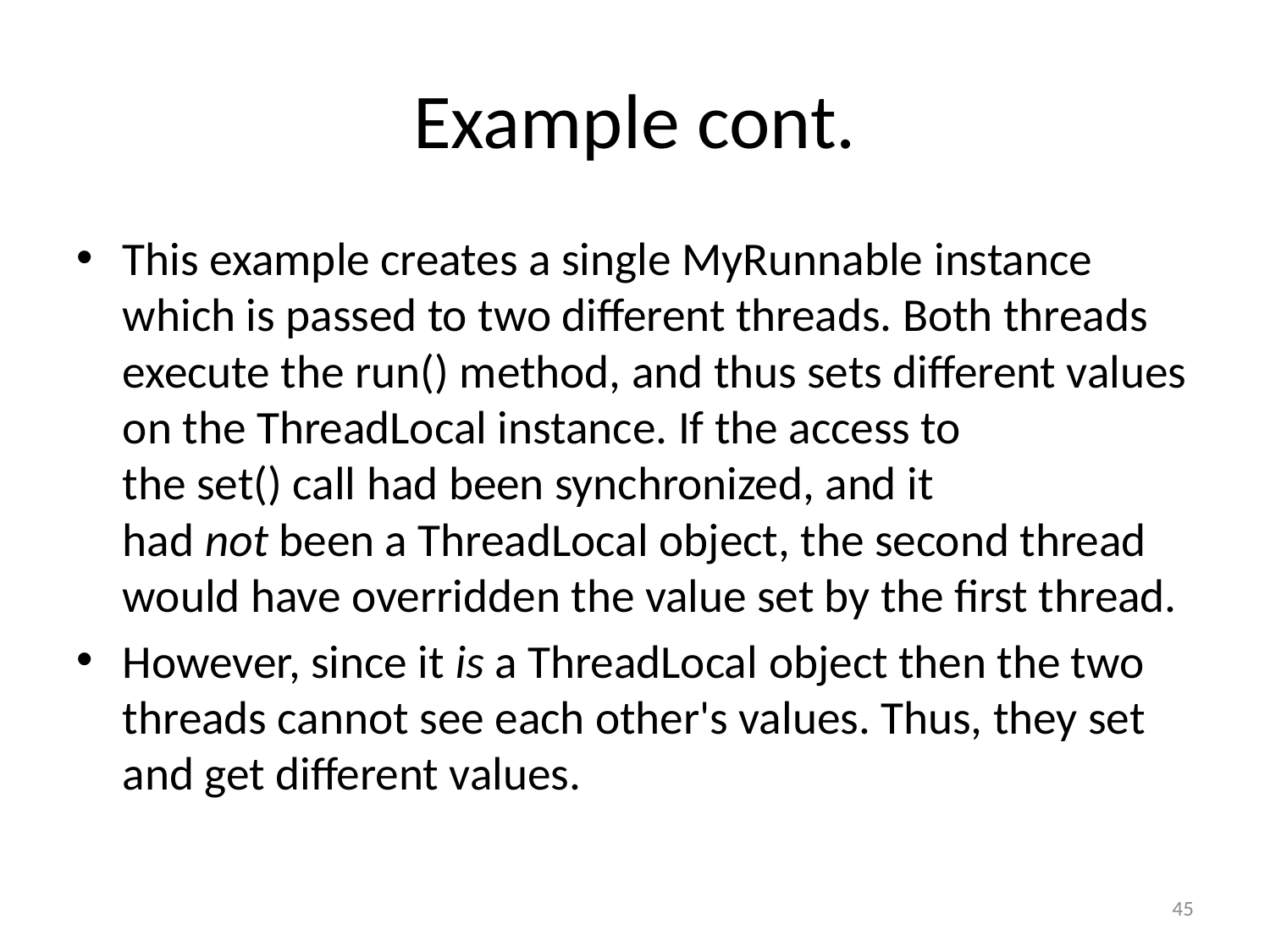

# Example cont.
This example creates a single MyRunnable instance which is passed to two different threads. Both threads execute the run() method, and thus sets different values on the ThreadLocal instance. If the access to the set() call had been synchronized, and it had not been a ThreadLocal object, the second thread would have overridden the value set by the first thread.
However, since it is a ThreadLocal object then the two threads cannot see each other's values. Thus, they set and get different values.
45